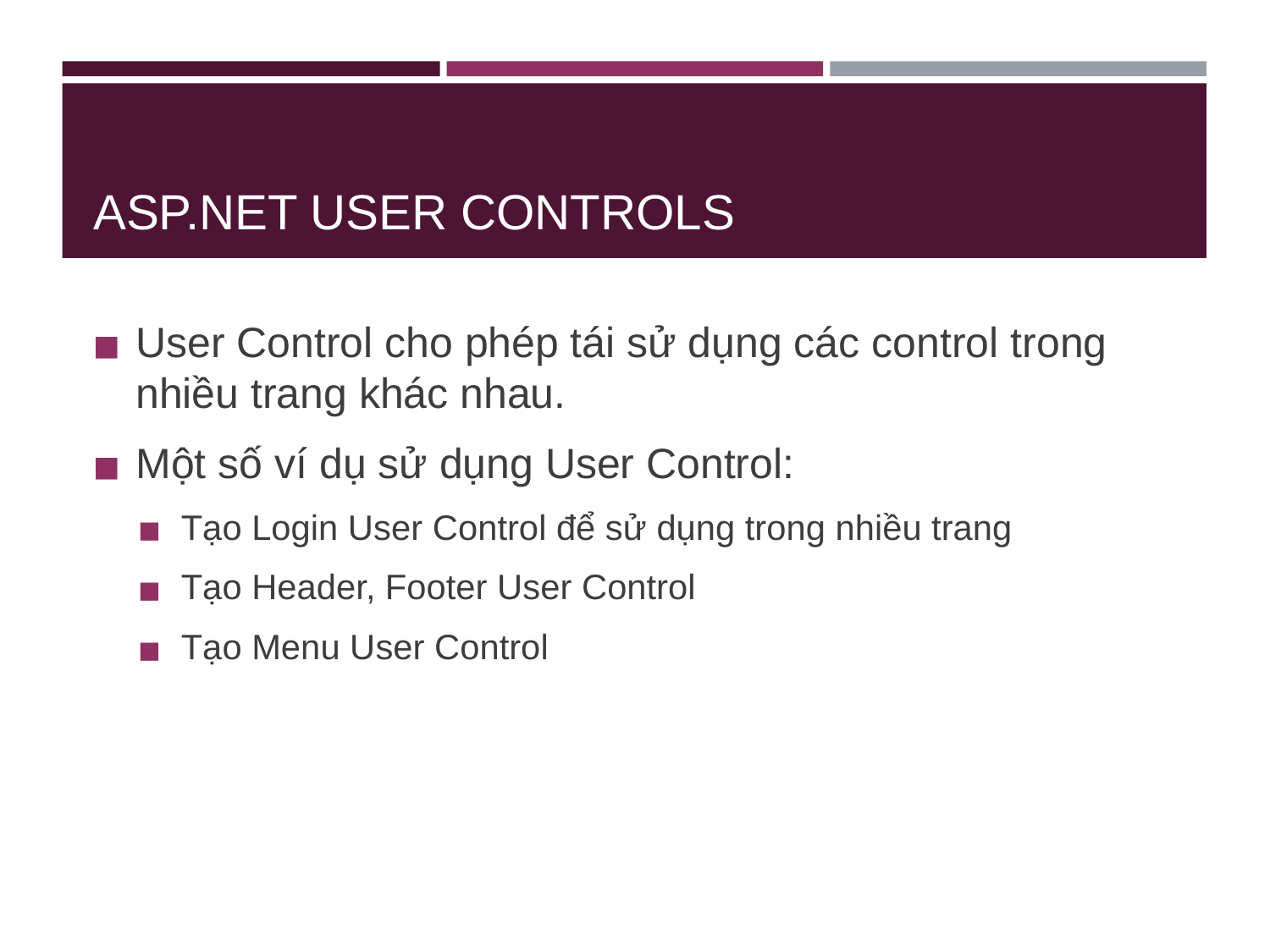

# ASP.NET USER CONTROLS
User Control cho phép tái sử dụng các control trong nhiều trang khác nhau.
Một số ví dụ sử dụng User Control:
Tạo Login User Control để sử dụng trong nhiều trang
Tạo Header, Footer User Control
Tạo Menu User Control